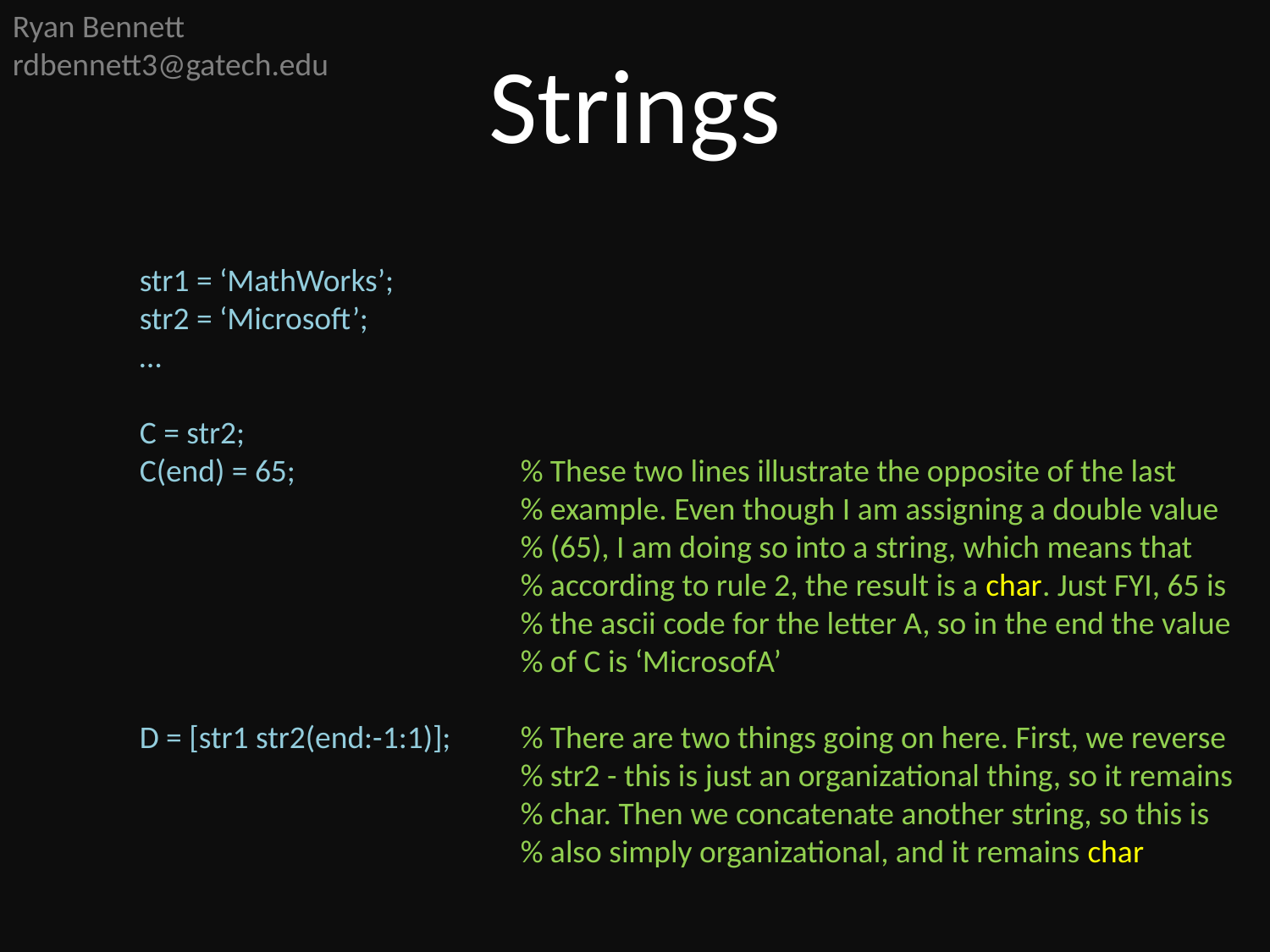

Ryan Bennett
rdbennett3@gatech.edu
Strings
	str1 = ‘MathWorks’;
	str2 = ‘Microsoft’;
	…

	C = str2;
	C(end) = 65;		% These two lines illustrate the opposite of the last
				% example. Even though I am assigning a double value
				% (65), I am doing so into a string, which means that
				% according to rule 2, the result is a char. Just FYI, 65 is
				% the ascii code for the letter A, so in the end the value
				% of C is ‘MicrosofA’

	D = [str1 str2(end:-1:1)];	% There are two things going on here. First, we reverse
				% str2 - this is just an organizational thing, so it remains
				% char. Then we concatenate another string, so this is
				% also simply organizational, and it remains char